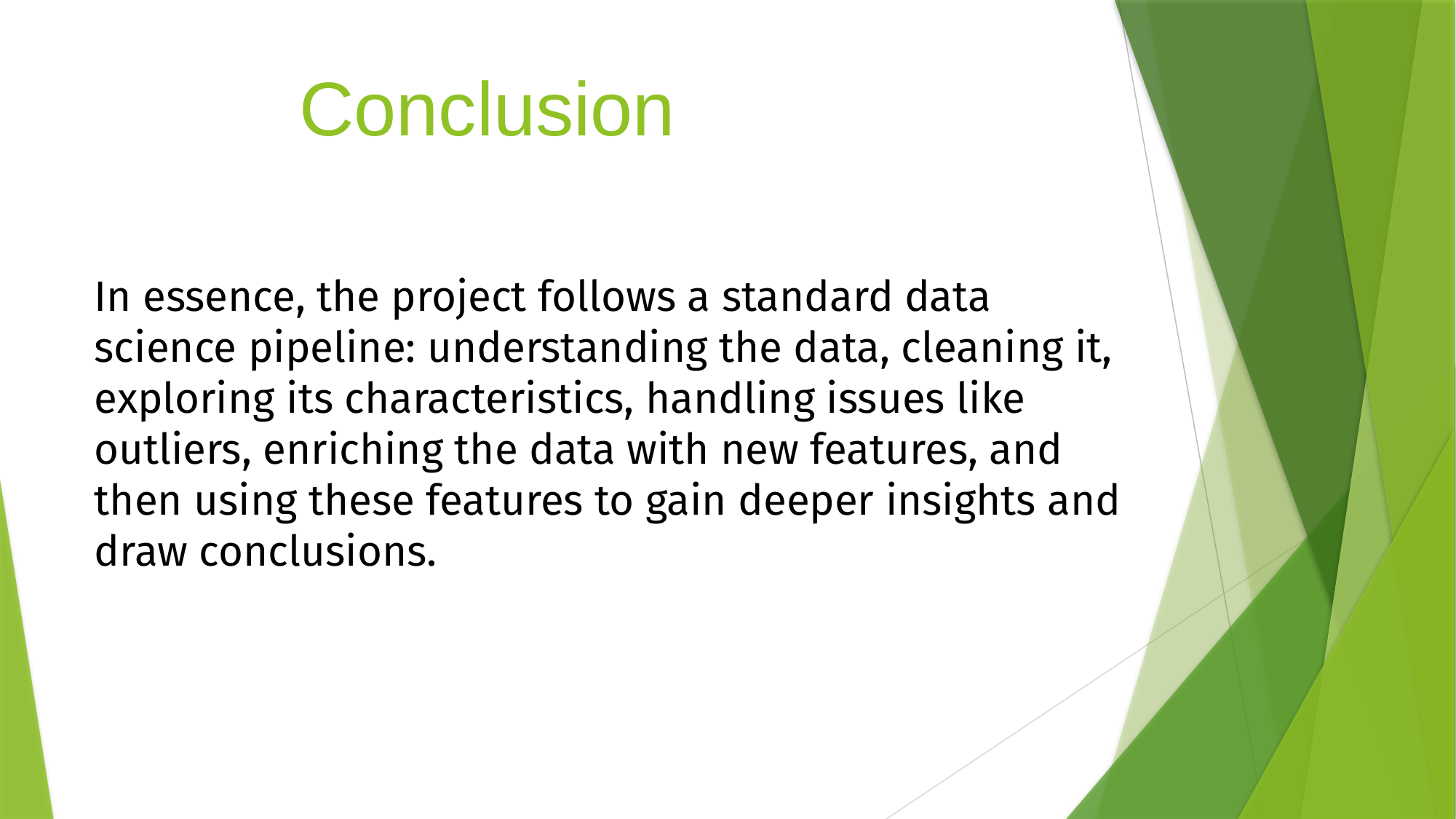

# Conclusion
In essence, the project follows a standard data science pipeline: understanding the data, cleaning it, exploring its characteristics, handling issues like outliers, enriching the data with new features, and then using these features to gain deeper insights and draw conclusions.